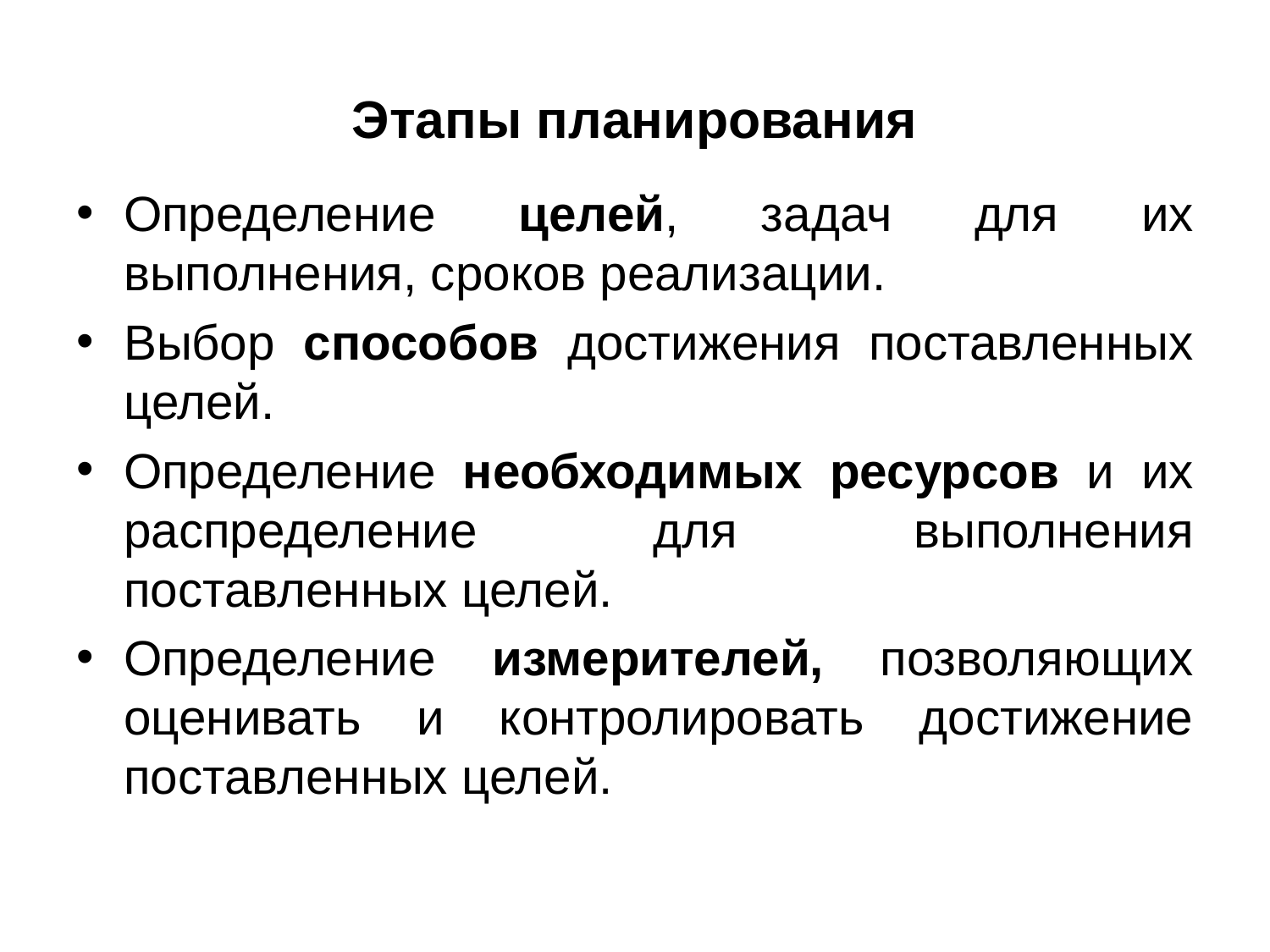

# Этапы планирования
Определение целей, задач для их выполнения, сроков реализации.
Выбор способов достижения поставленных целей.
Определение необходимых ресурсов и их распределение для выполнения поставленных целей.
Определение измерителей, позволяющих оценивать и контролировать достижение поставленных целей.